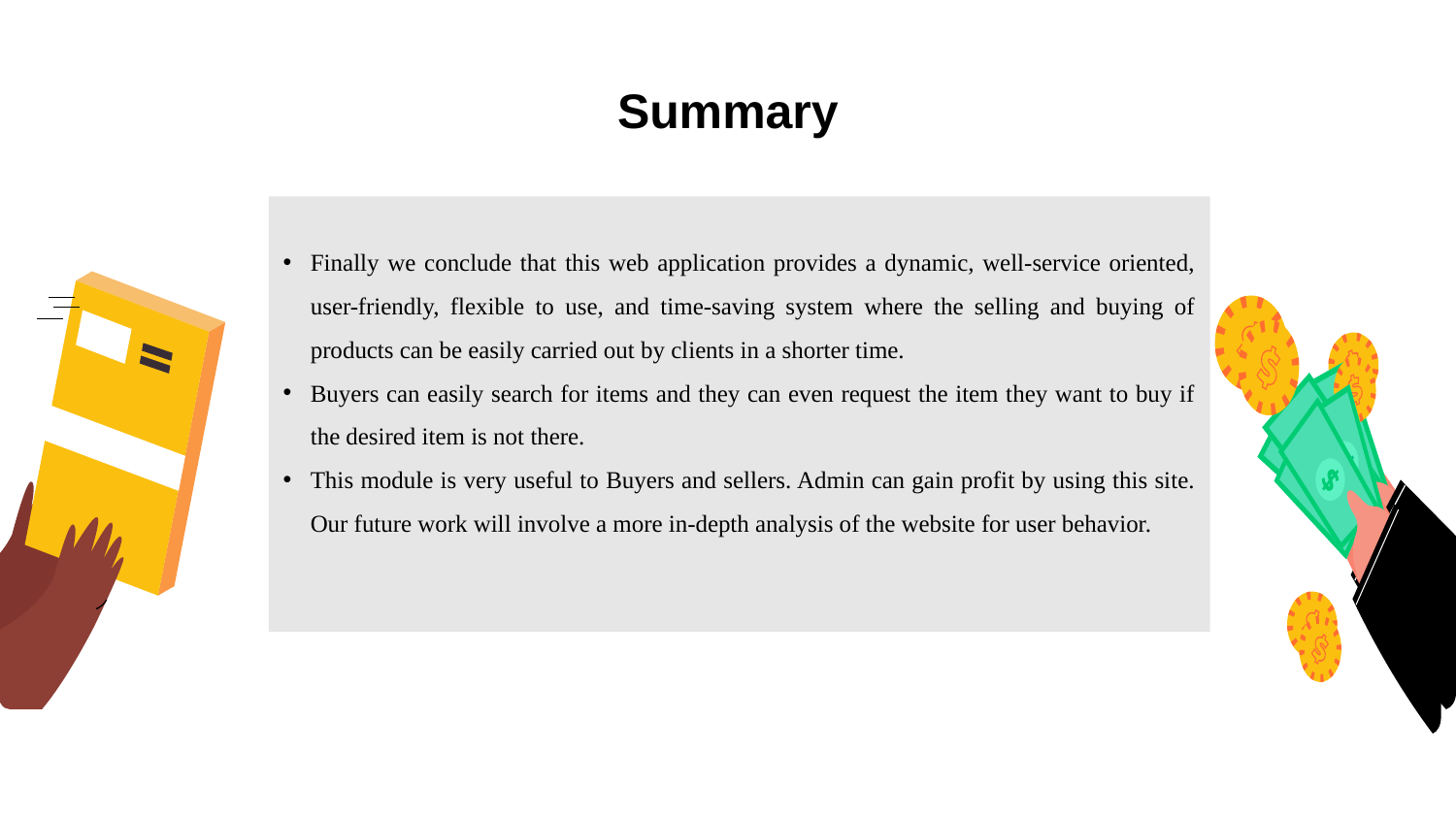

# Summary

Finally we conclude that this web application provides a dynamic, well-service oriented, user-friendly, flexible to use, and time-saving system where the selling and buying of products can be easily carried out by clients in a shorter time.
Buyers can easily search for items and they can even request the item they want to buy if the desired item is not there.
This module is very useful to Buyers and sellers. Admin can gain profit by using this site. Our future work will involve a more in-depth analysis of the website for user behavior.